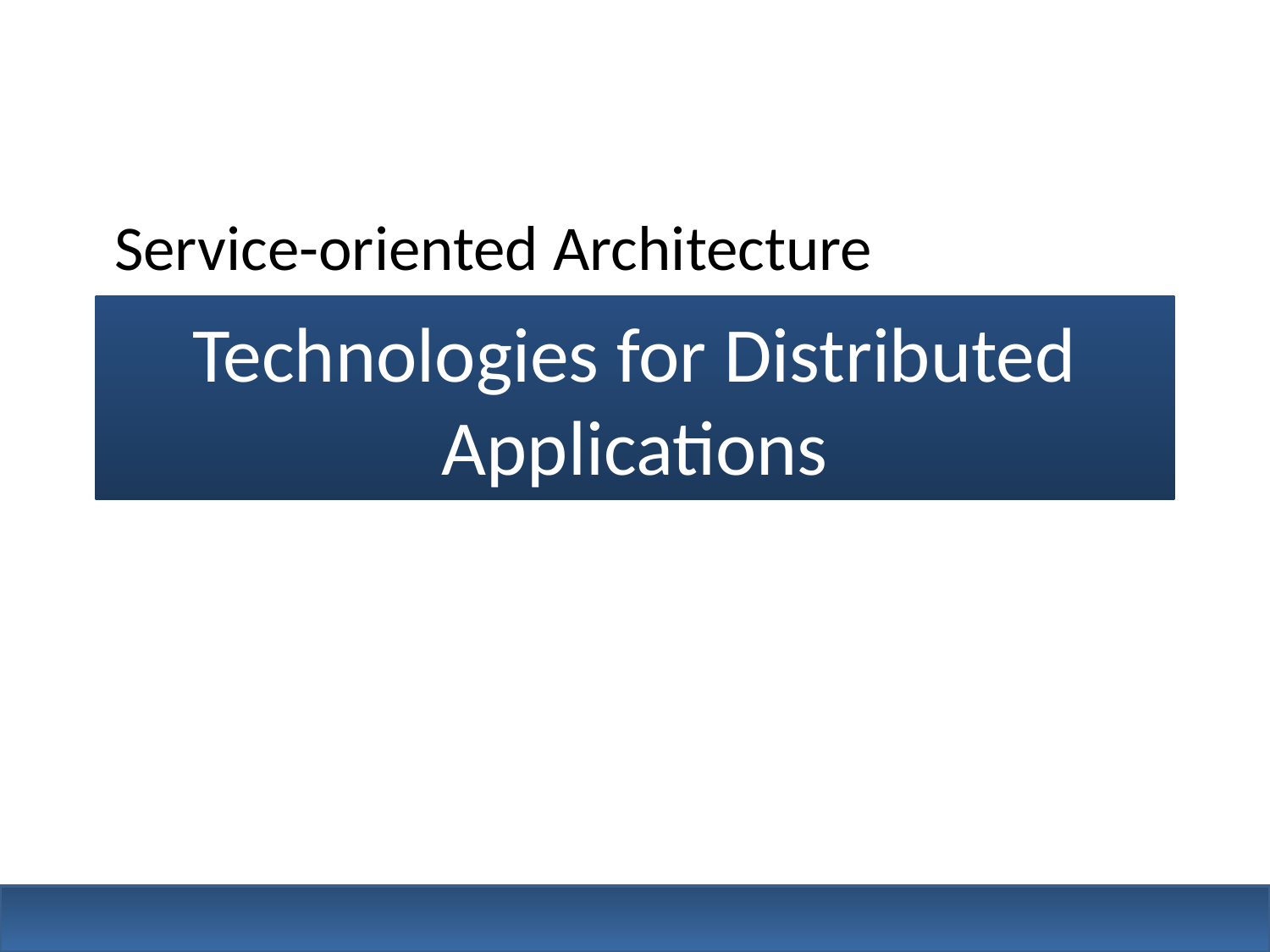

Service-oriented Architecture
# Technologies for Distributed Applications